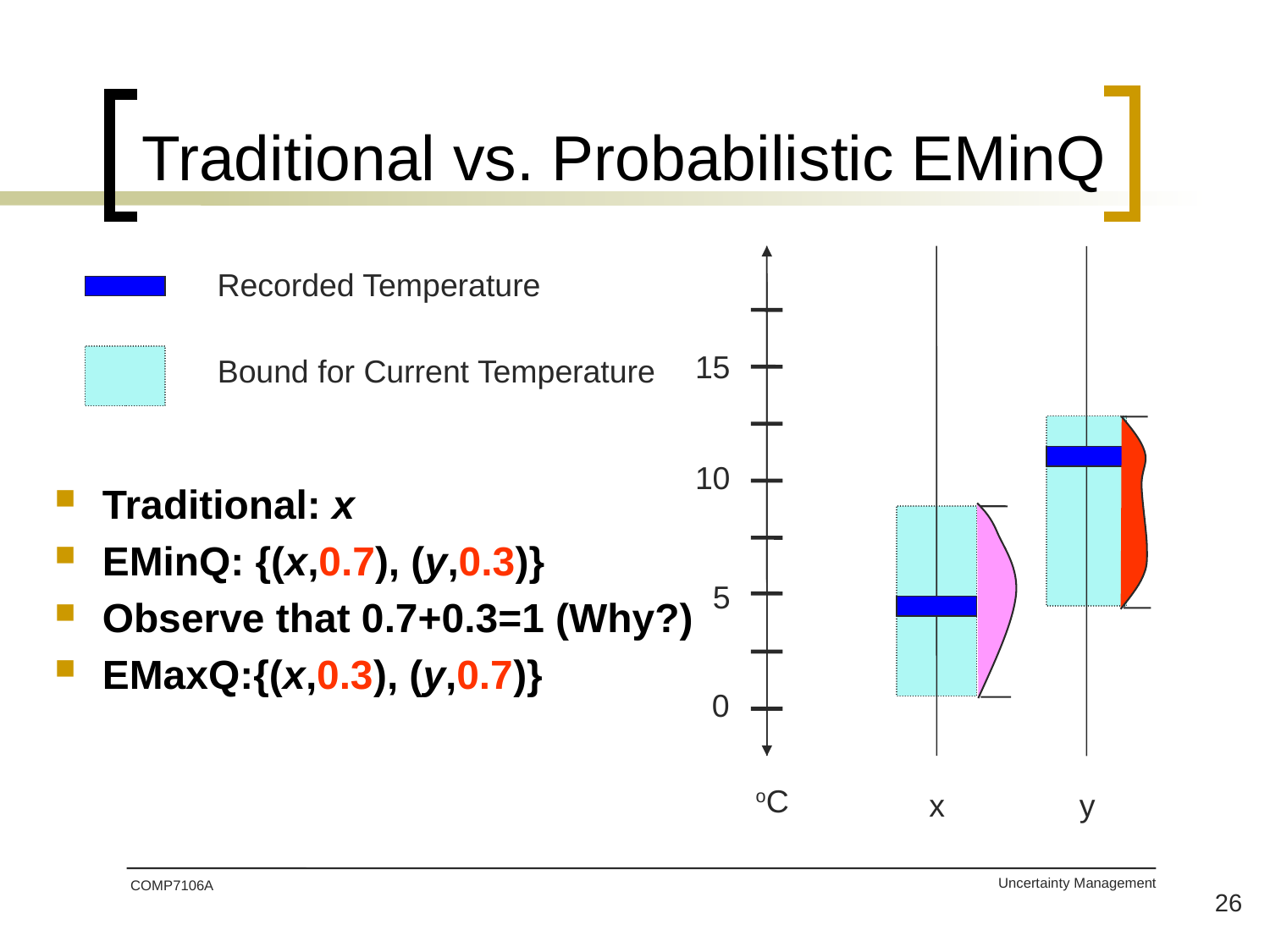

# Traditional vs. Probabilistic EMinQ

Recorded Temperature

15
Bound for Current Temperature

10
Traditional: x
EMinQ: {(x,0.7), (y,0.3)}
Observe that 0.7+0.3=1 (Why?)
EMaxQ:{(x,0.3), (y,0.7)}

5

0

oC
x
y
COMP7106A
26